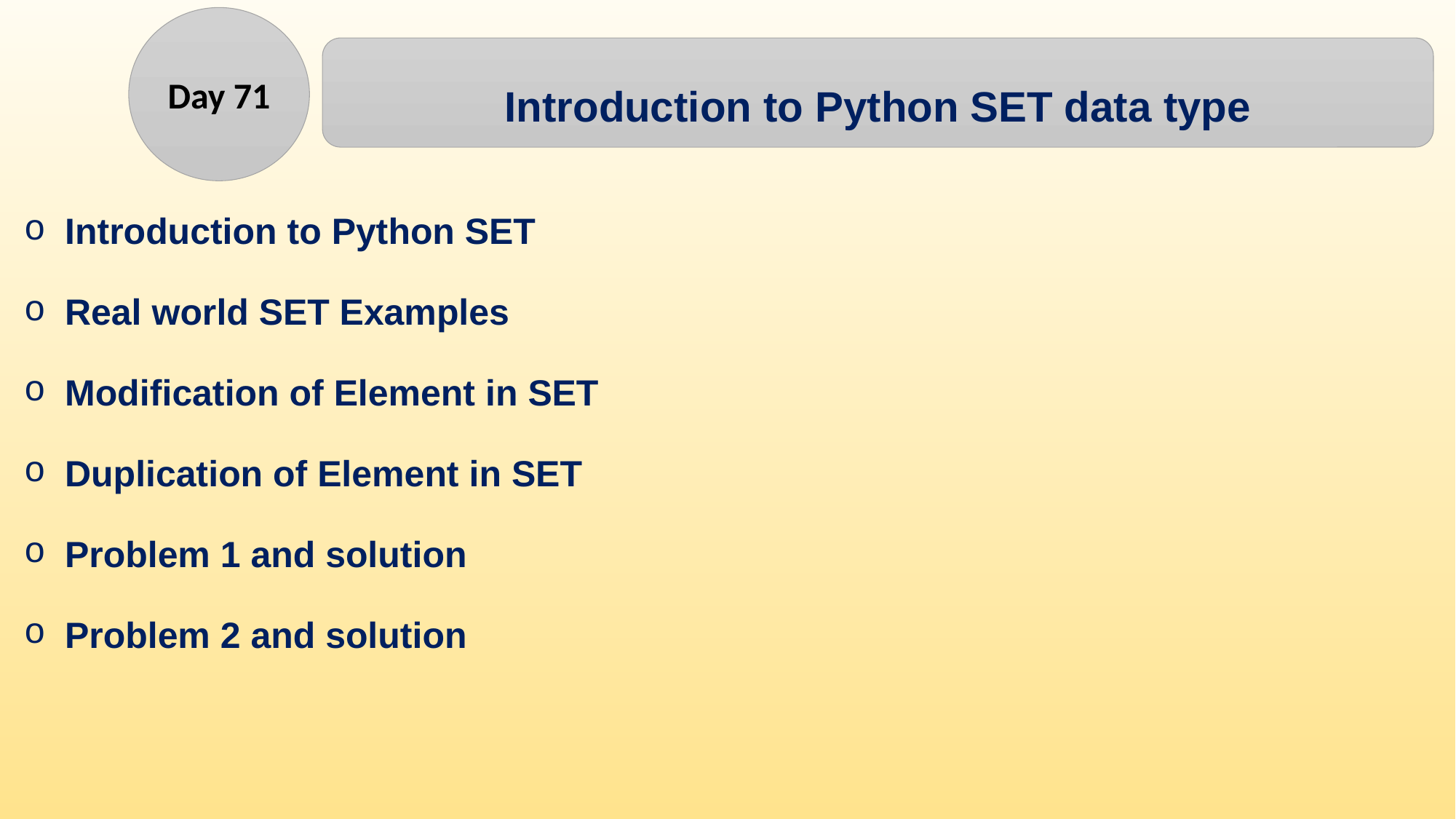

Day 71
Introduction to Python SET data type
Introduction to Python SET
Real world SET Examples
Modification of Element in SET
Duplication of Element in SET
Problem 1 and solution
Problem 2 and solution